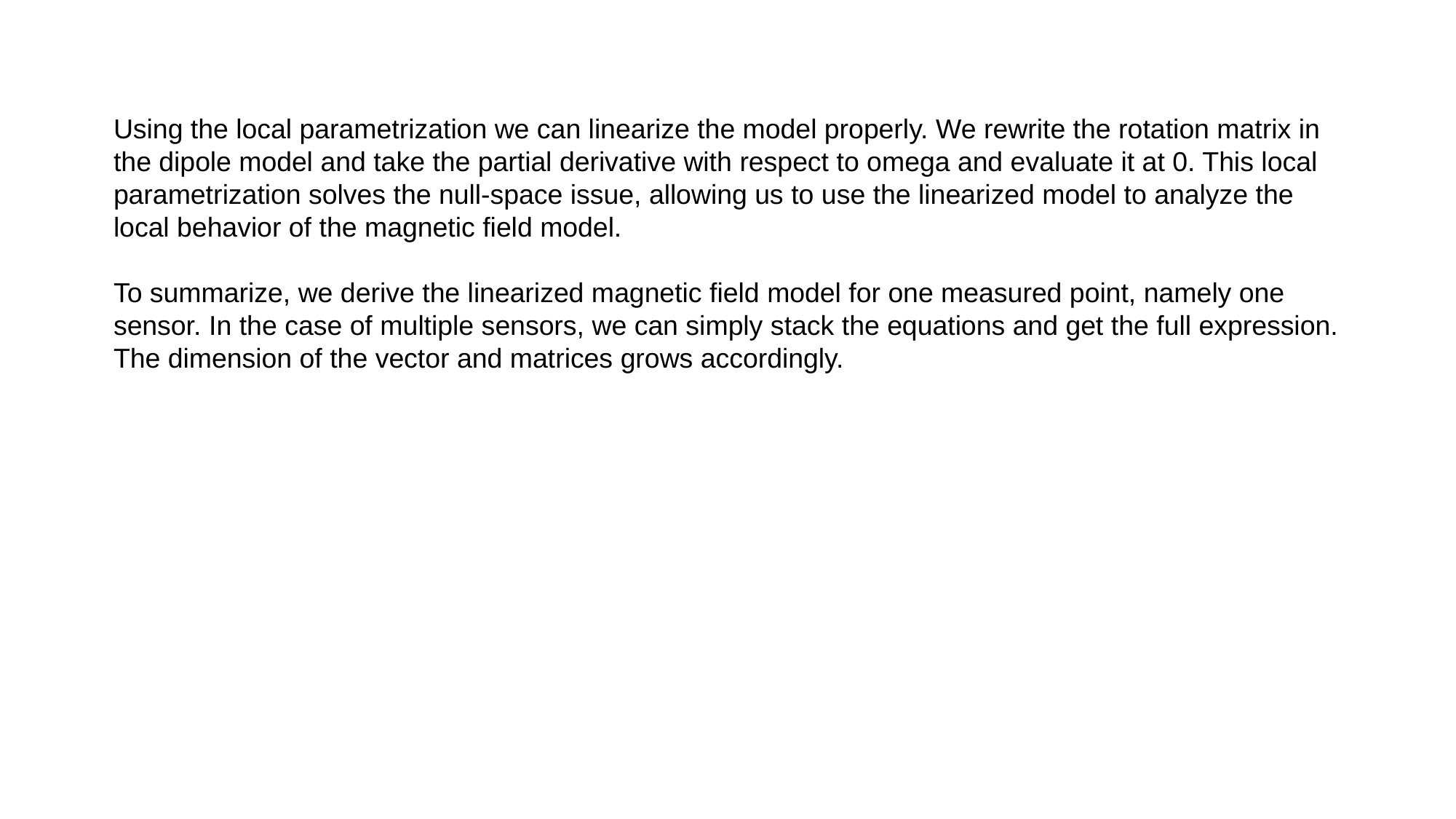

Using the local parametrization we can linearize the model properly. We rewrite the rotation matrix in the dipole model and take the partial derivative with respect to omega and evaluate it at 0. This local parametrization solves the null-space issue, allowing us to use the linearized model to analyze the local behavior of the magnetic field model.

To summarize, we derive the linearized magnetic field model for one measured point, namely one sensor. In the case of multiple sensors, we can simply stack the equations and get the full expression. The dimension of the vector and matrices grows accordingly.